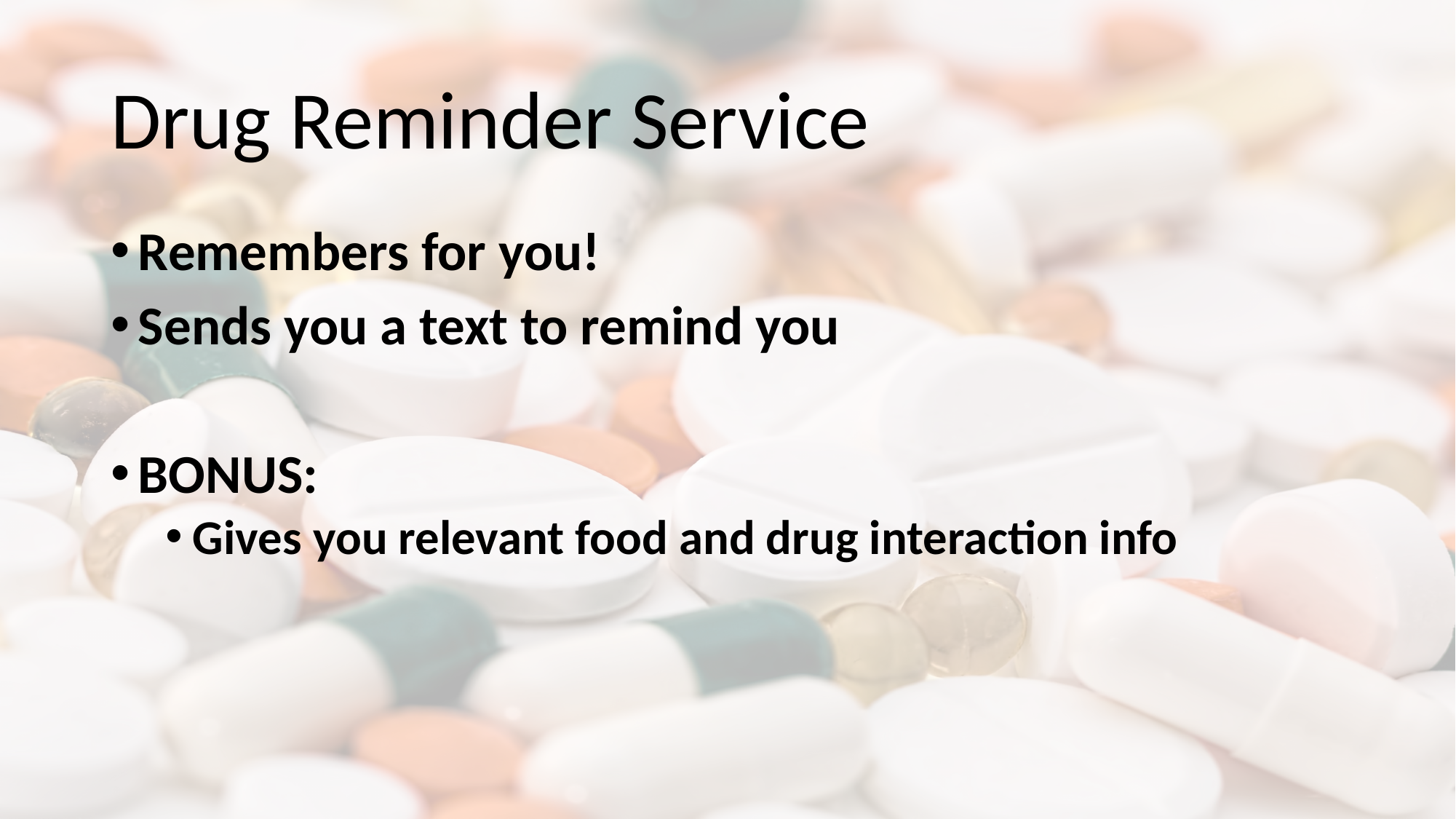

# Drug Reminder Service
Remembers for you!
Sends you a text to remind you

BONUS:
Gives you relevant food and drug interaction info